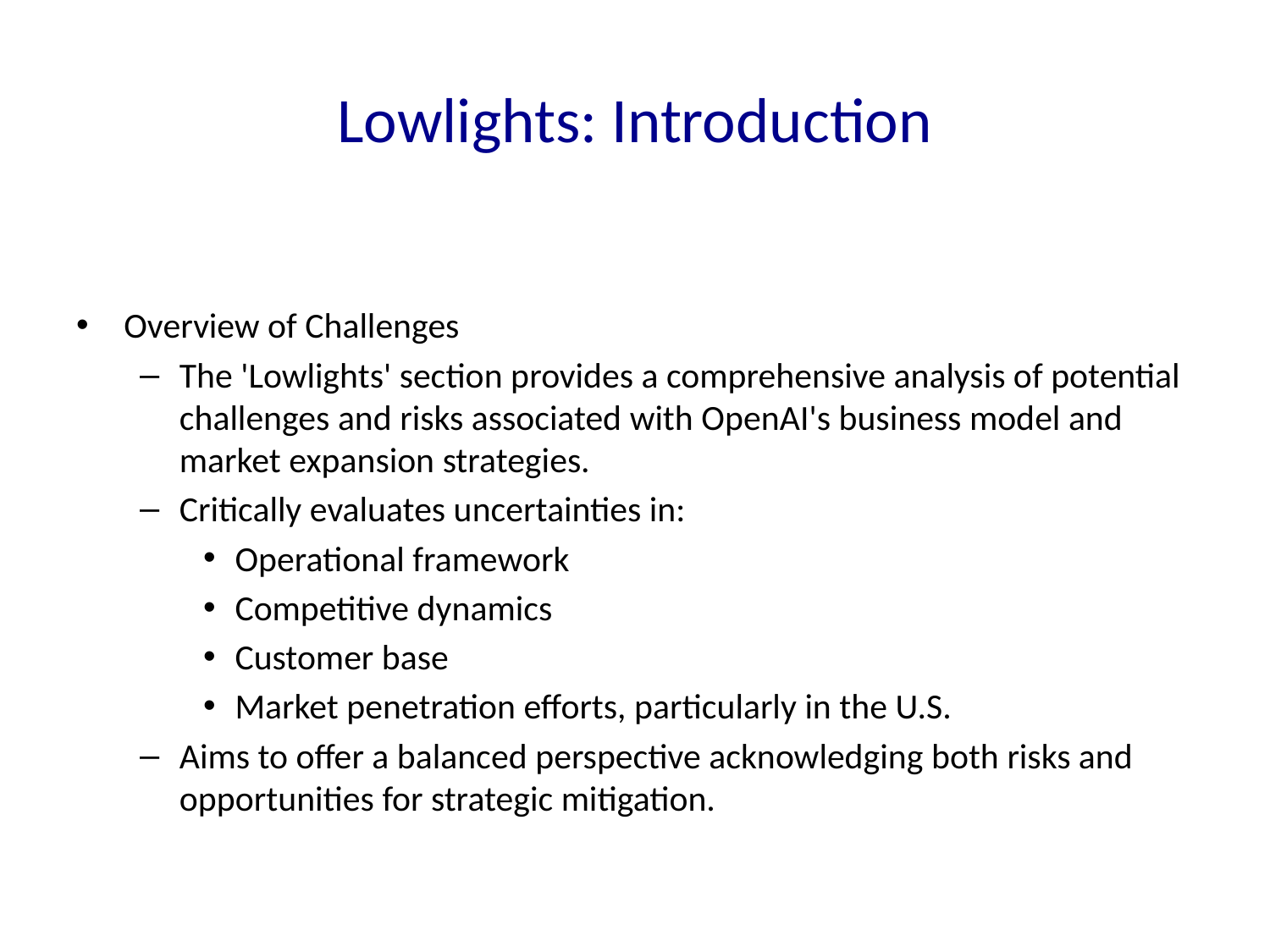

# Lowlights: Introduction

Overview of Challenges
The 'Lowlights' section provides a comprehensive analysis of potential challenges and risks associated with OpenAI's business model and market expansion strategies.
Critically evaluates uncertainties in:
Operational framework
Competitive dynamics
Customer base
Market penetration efforts, particularly in the U.S.
Aims to offer a balanced perspective acknowledging both risks and opportunities for strategic mitigation.